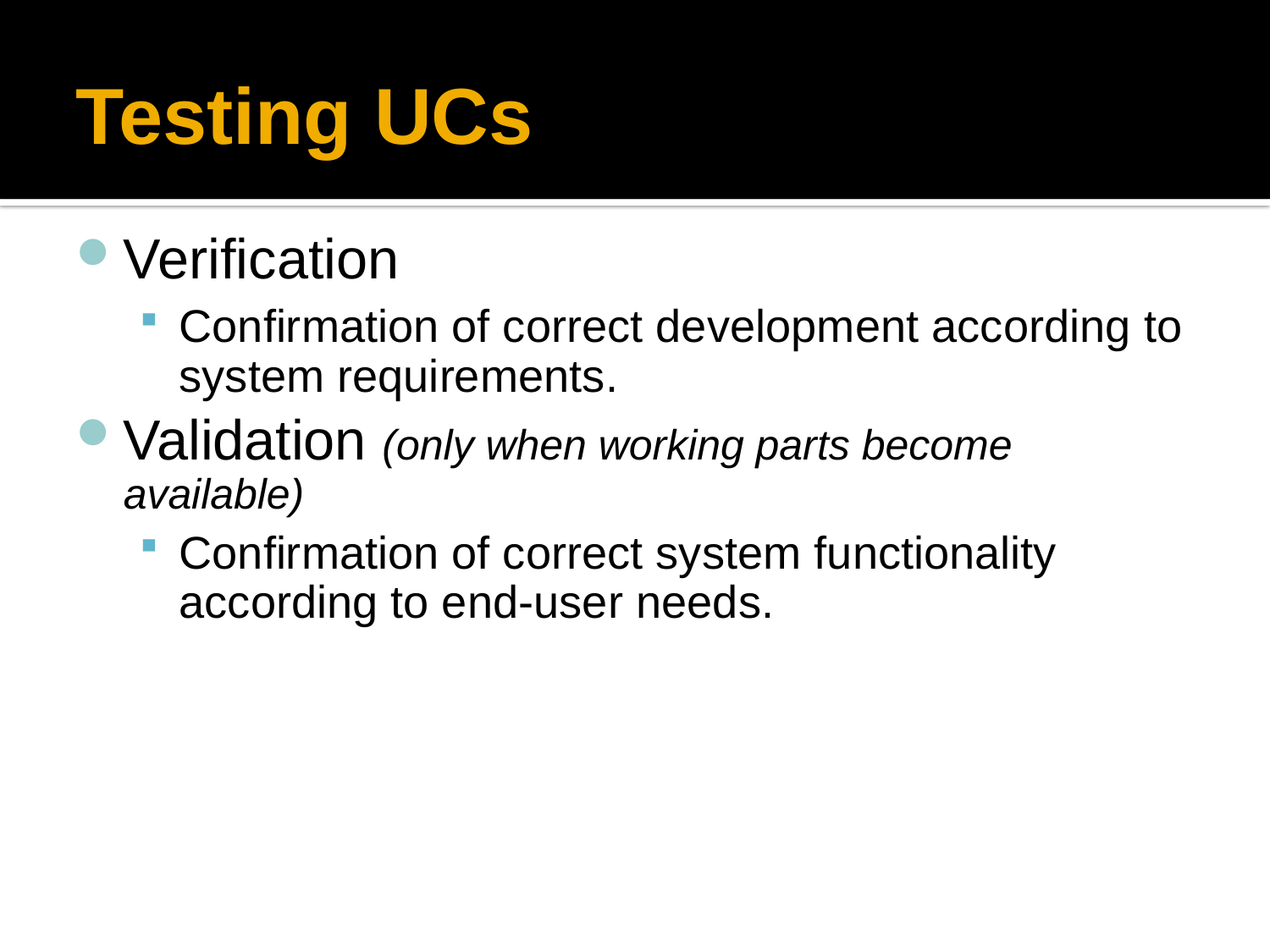

# Testing UCs
Verification
Confirmation of correct development according to system requirements.
Validation (only when working parts become available)
Confirmation of correct system functionality according to end-user needs.